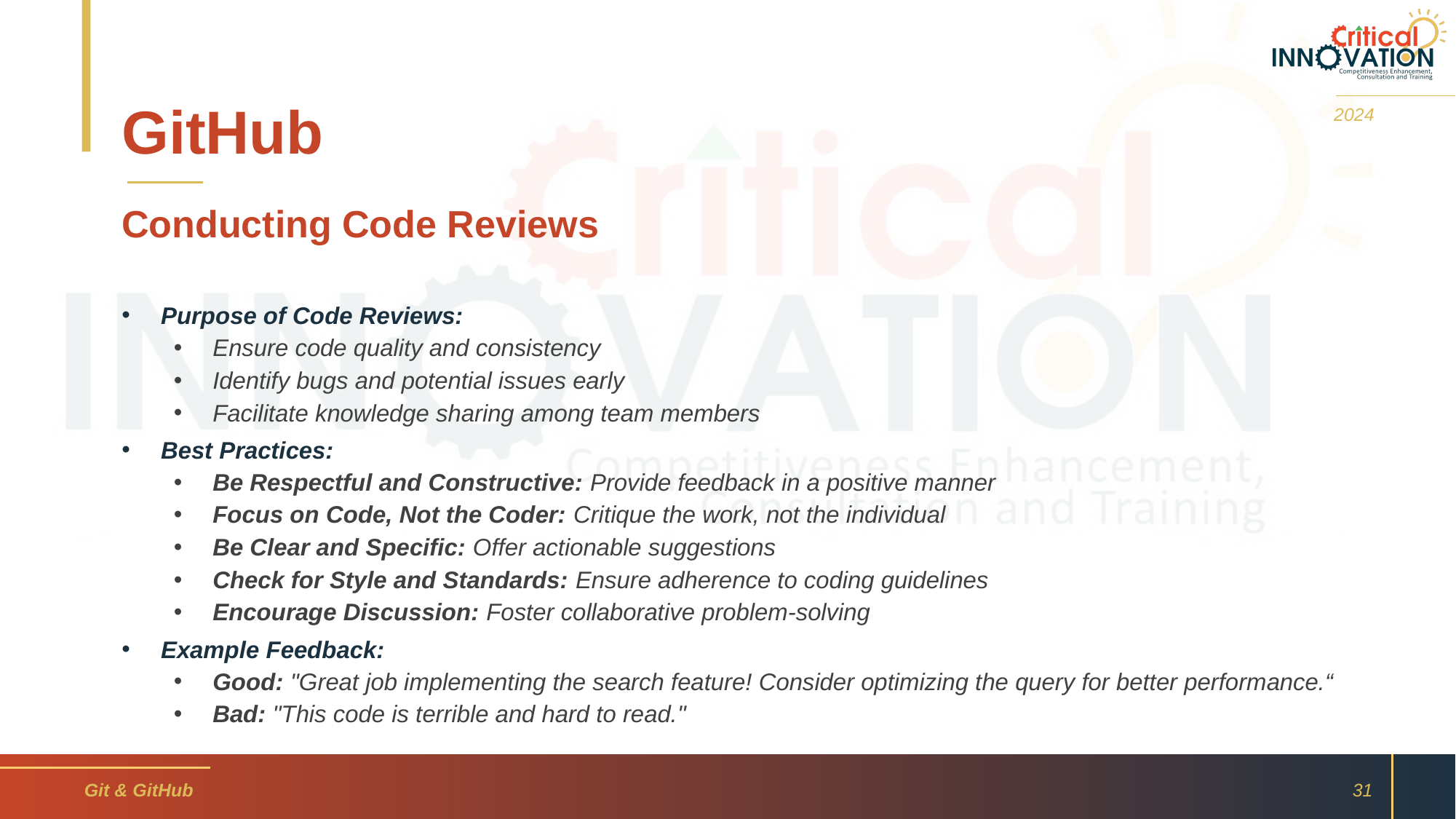

# GitHub
2024
Conducting Code Reviews
Purpose of Code Reviews:
Ensure code quality and consistency
Identify bugs and potential issues early
Facilitate knowledge sharing among team members
Best Practices:
Be Respectful and Constructive: Provide feedback in a positive manner
Focus on Code, Not the Coder: Critique the work, not the individual
Be Clear and Specific: Offer actionable suggestions
Check for Style and Standards: Ensure adherence to coding guidelines
Encourage Discussion: Foster collaborative problem-solving
Example Feedback:
Good: "Great job implementing the search feature! Consider optimizing the query for better performance.“
Bad: "This code is terrible and hard to read."
Git & GitHub
31